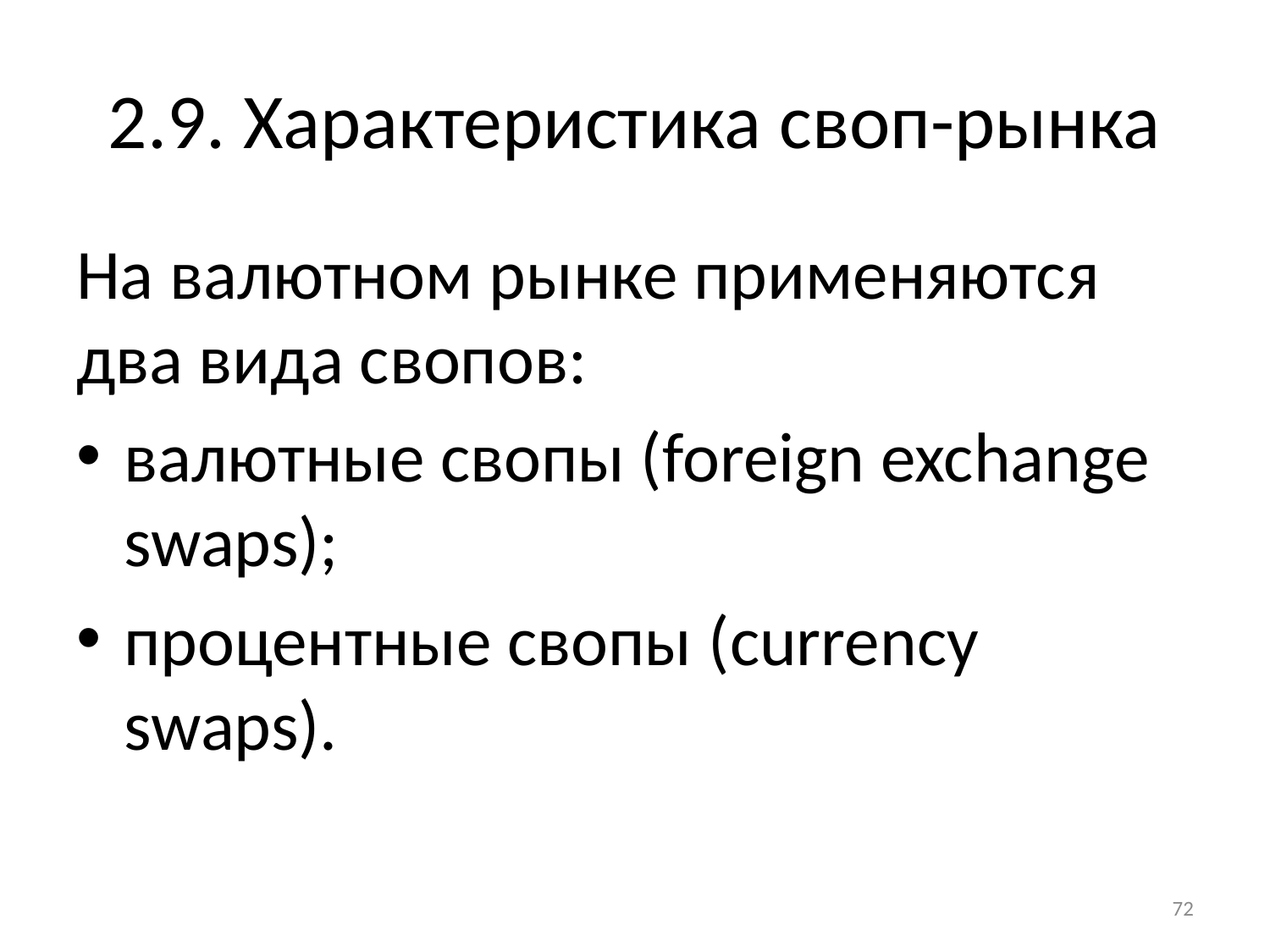

# 2.9. Характеристика своп-рынка
На валютном рынке применяются два вида свопов:
валютные свопы (foreign exchange swaps);
процентные свопы (currency swaps).

72